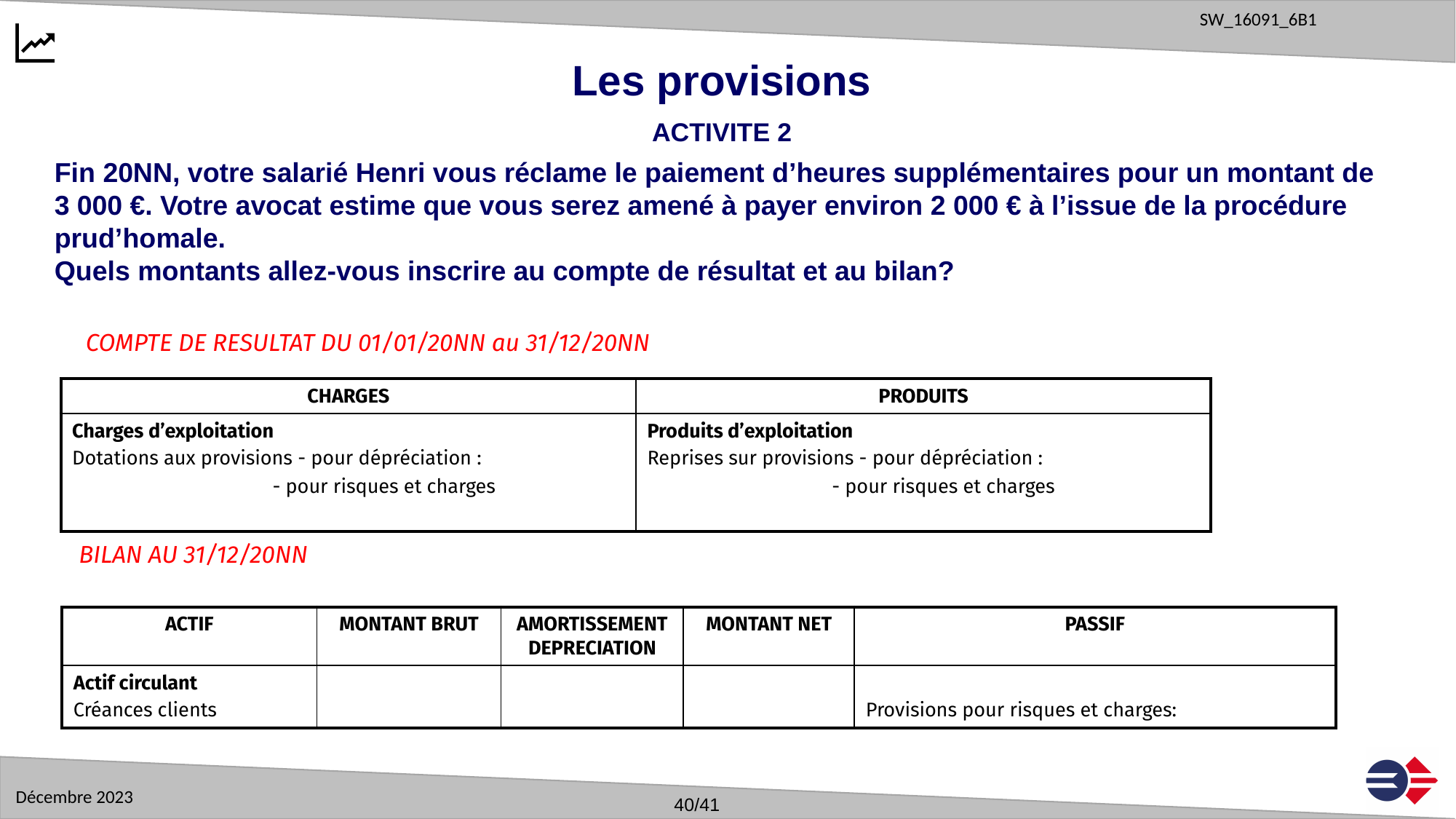

Les provisions
ACTIVITE 2
Fin 20NN, votre salarié Henri vous réclame le paiement d’heures supplémentaires pour un montant de 3 000 €. Votre avocat estime que vous serez amené à payer environ 2 000 € à l’issue de la procédure prud’homale.
Quels montants allez-vous inscrire au compte de résultat et au bilan?
COMPTE DE RESULTAT DU 01/01/20NN au 31/12/20NN
| CHARGES | PRODUITS |
| --- | --- |
| Charges d’exploitation Dotations aux provisions - pour dépréciation : - pour risques et charges | Produits d’exploitation Reprises sur provisions - pour dépréciation : - pour risques et charges |
BILAN AU 31/12/20NN
| ACTIF | MONTANT BRUT | AMORTISSEMENT DEPRECIATION | MONTANT NET | PASSIF |
| --- | --- | --- | --- | --- |
| Actif circulant Créances clients |  |  |  | Provisions pour risques et charges: |